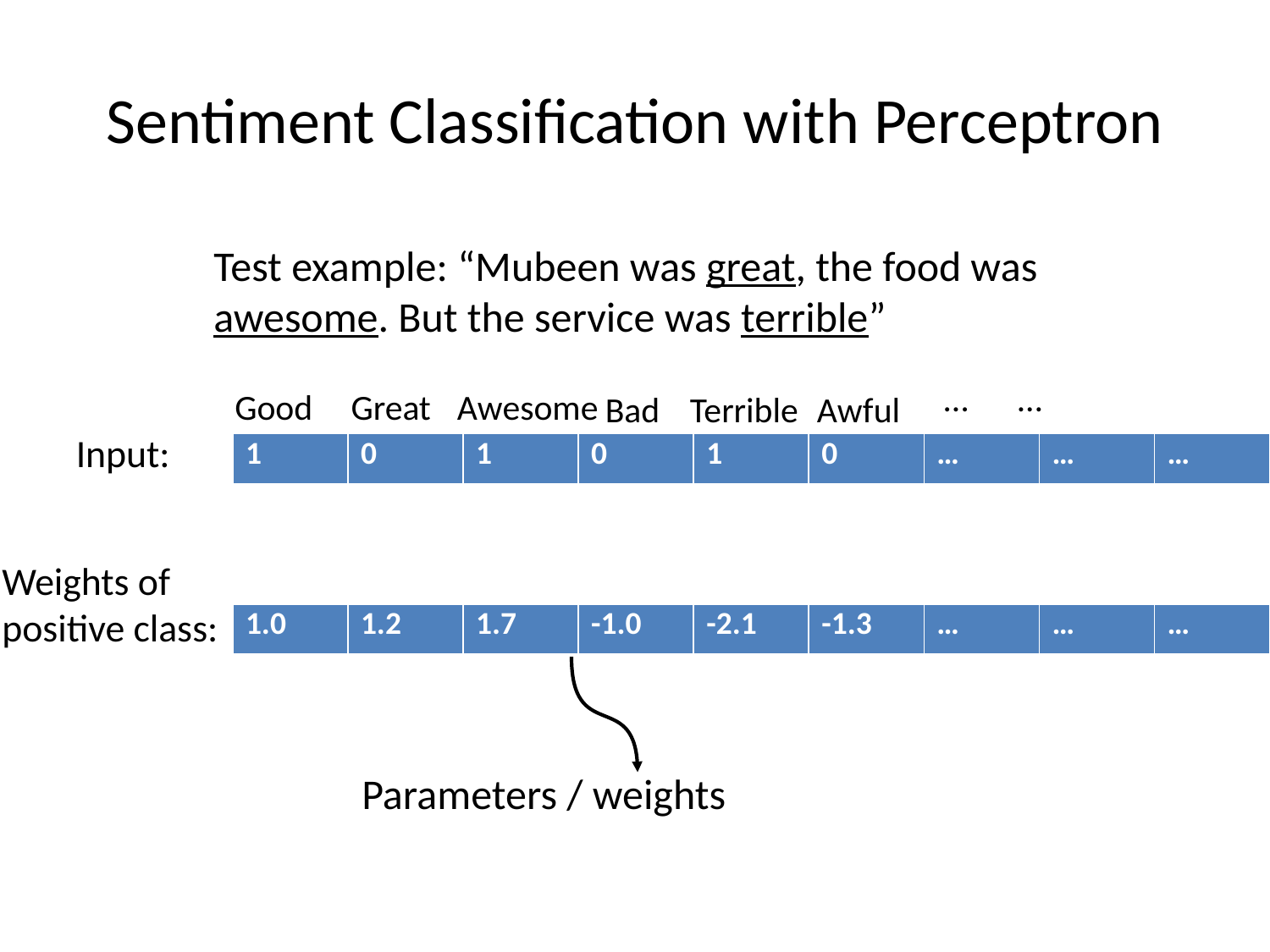

# Sentiment Classification with Perceptron
Test example: “Mubeen was great, the food was awesome. But the service was terrible”
…
…
Good
Great
Awesome
Bad
Terrible
Awful
Input:
| 1 | 0 | 1 | 0 | 1 | 0 | … | … | … |
| --- | --- | --- | --- | --- | --- | --- | --- | --- |
Weights of positive class:
| 1.0 | 1.2 | 1.7 | -1.0 | -2.1 | -1.3 | … | … | … |
| --- | --- | --- | --- | --- | --- | --- | --- | --- |
Parameters / weights